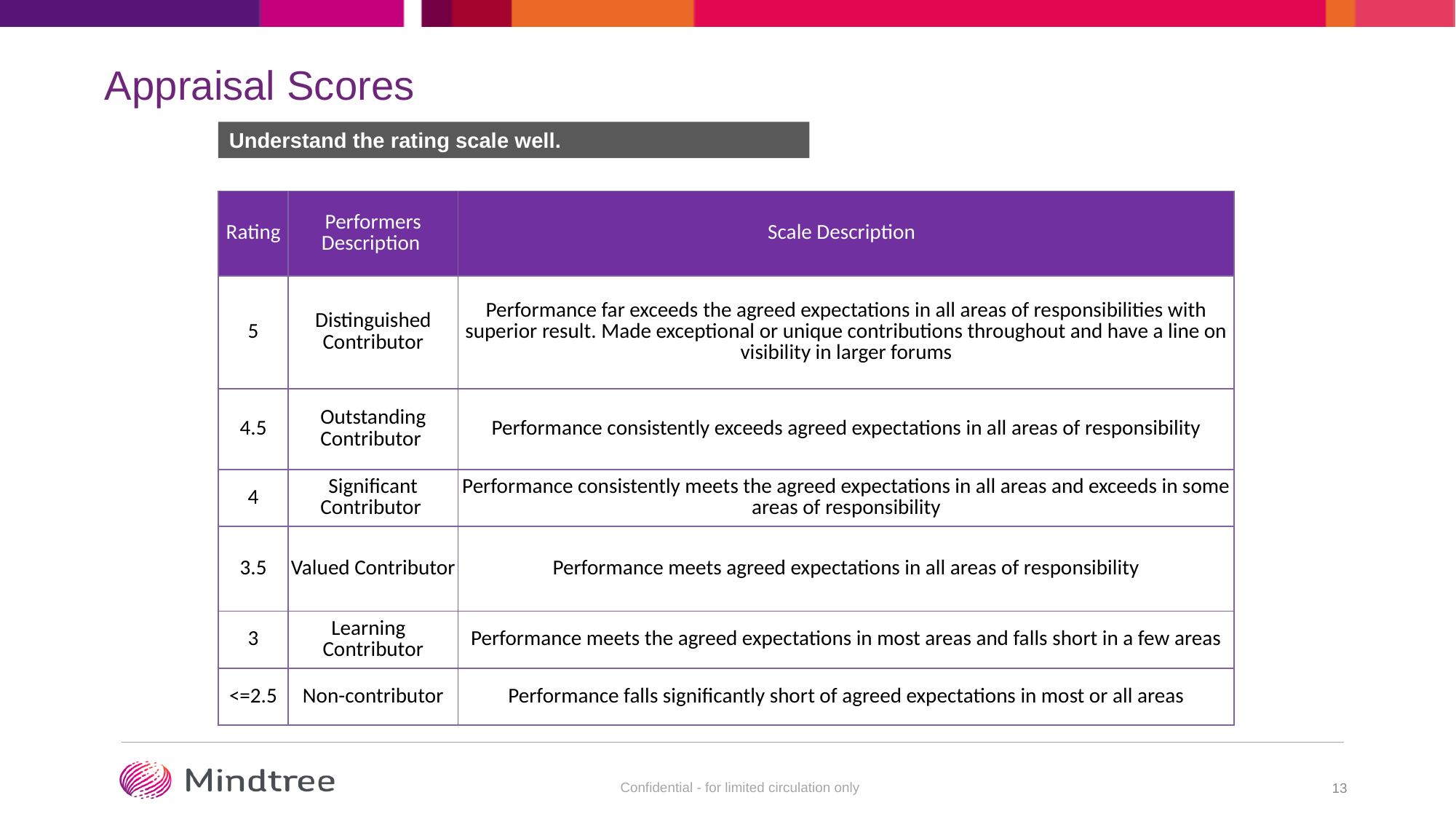

# Appraisal Scores
Understand the rating scale well.
| Rating | Performers Description | Scale Description |
| --- | --- | --- |
| 5 | Distinguished Contributor | Performance far exceeds the agreed expectations in all areas of responsibilities with superior result. Made exceptional or unique contributions throughout and have a line on visibility in larger forums |
| 4.5 | Outstanding Contributor | Performance consistently exceeds agreed expectations in all areas of responsibility |
| 4 | Significant Contributor | Performance consistently meets the agreed expectations in all areas and exceeds in some areas of responsibility |
| 3.5 | Valued Contributor | Performance meets agreed expectations in all areas of responsibility |
| 3 | Learning  Contributor | Performance meets the agreed expectations in most areas and falls short in a few areas |
| <=2.5 | Non-contributor | Performance falls significantly short of agreed expectations in most or all areas |
13